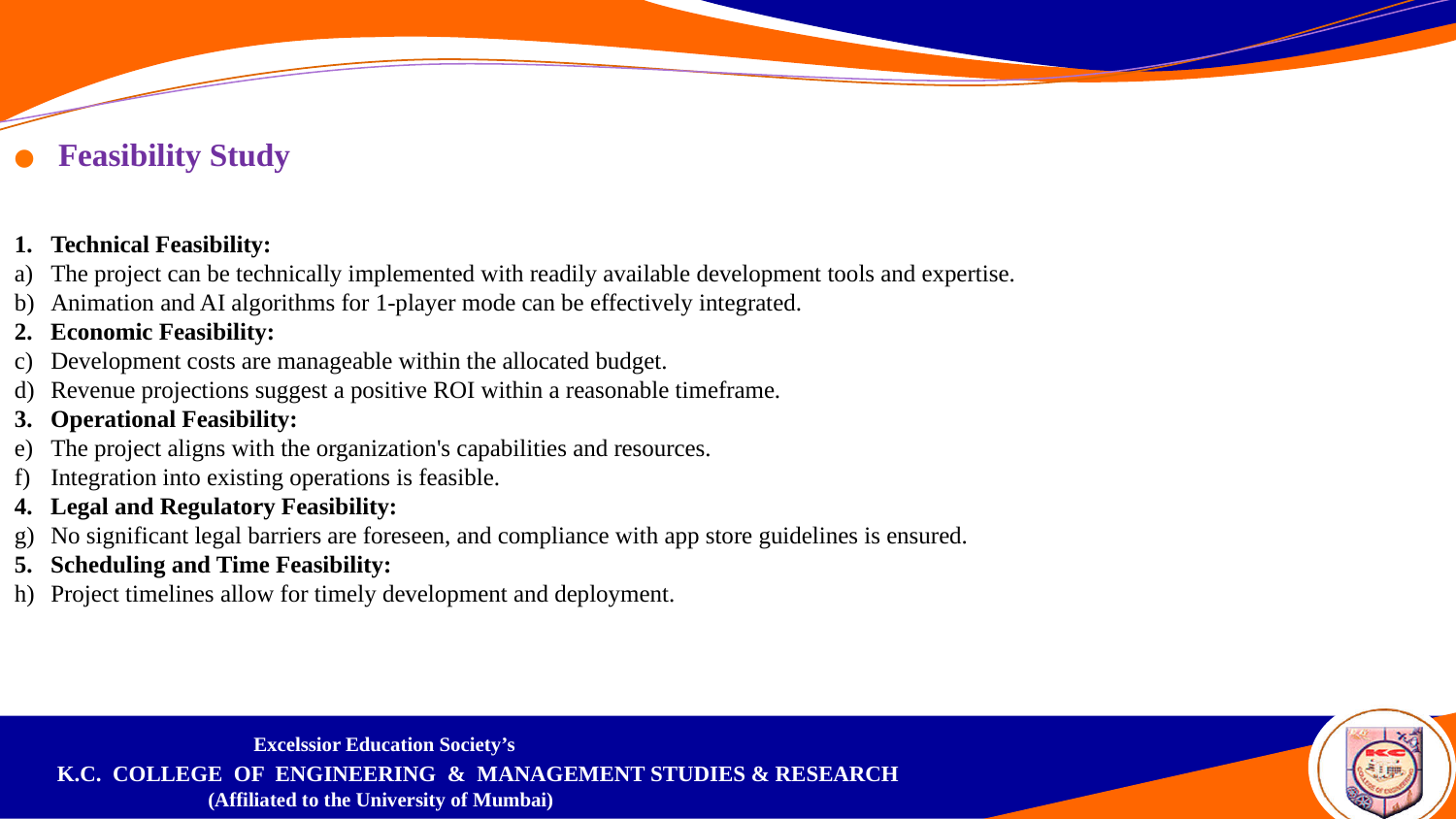

Feasibility Study

Technical Feasibility:
The project can be technically implemented with readily available development tools and expertise.
Animation and AI algorithms for 1-player mode can be effectively integrated.
2.   Economic Feasibility:
Development costs are manageable within the allocated budget.
Revenue projections suggest a positive ROI within a reasonable timeframe.
3.   Operational Feasibility:
The project aligns with the organization's capabilities and resources.
Integration into existing operations is feasible.
4.   Legal and Regulatory Feasibility:
No significant legal barriers are foreseen, and compliance with app store guidelines is ensured.
5.   Scheduling and Time Feasibility:
Project timelines allow for timely development and deployment.